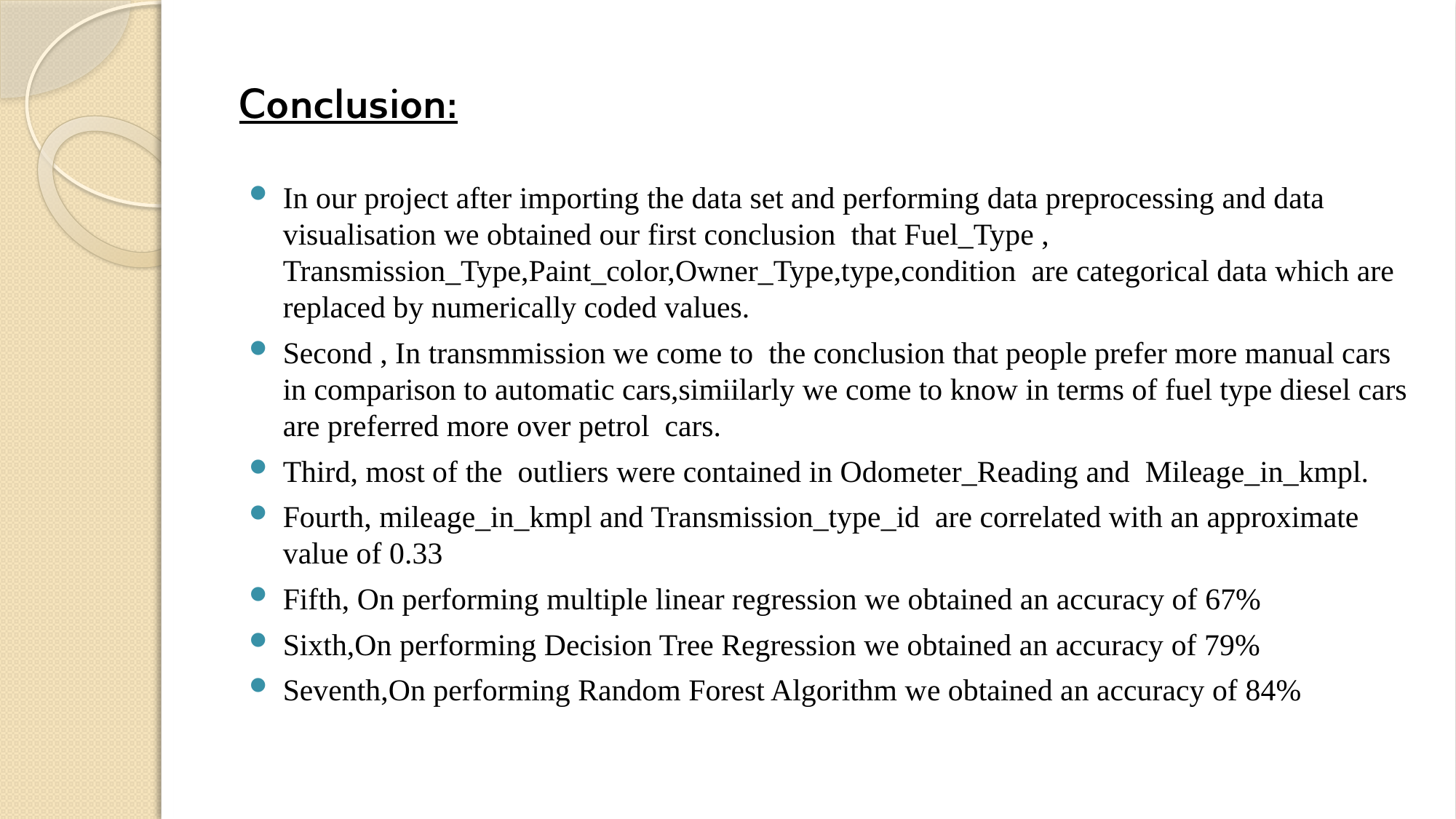

# Conclusion:
In our project after importing the data set and performing data preprocessing and data visualisation we obtained our first conclusion  that Fuel_Type , Transmission_Type,Paint_color,Owner_Type,type,condition  are categorical data which are replaced by numerically coded values.
Second , In transmmission we come to  the conclusion that people prefer more manual cars in comparison to automatic cars,simiilarly we come to know in terms of fuel type diesel cars are preferred more over petrol  cars.
Third, most of the  outliers were contained in Odometer_Reading and  Mileage_in_kmpl.
Fourth, mileage_in_kmpl and Transmission_type_id  are correlated with an approximate value of 0.33
Fifth, On performing multiple linear regression we obtained an accuracy of 67%
Sixth,On performing Decision Tree Regression we obtained an accuracy of 79%
Seventh,On performing Random Forest Algorithm we obtained an accuracy of 84%